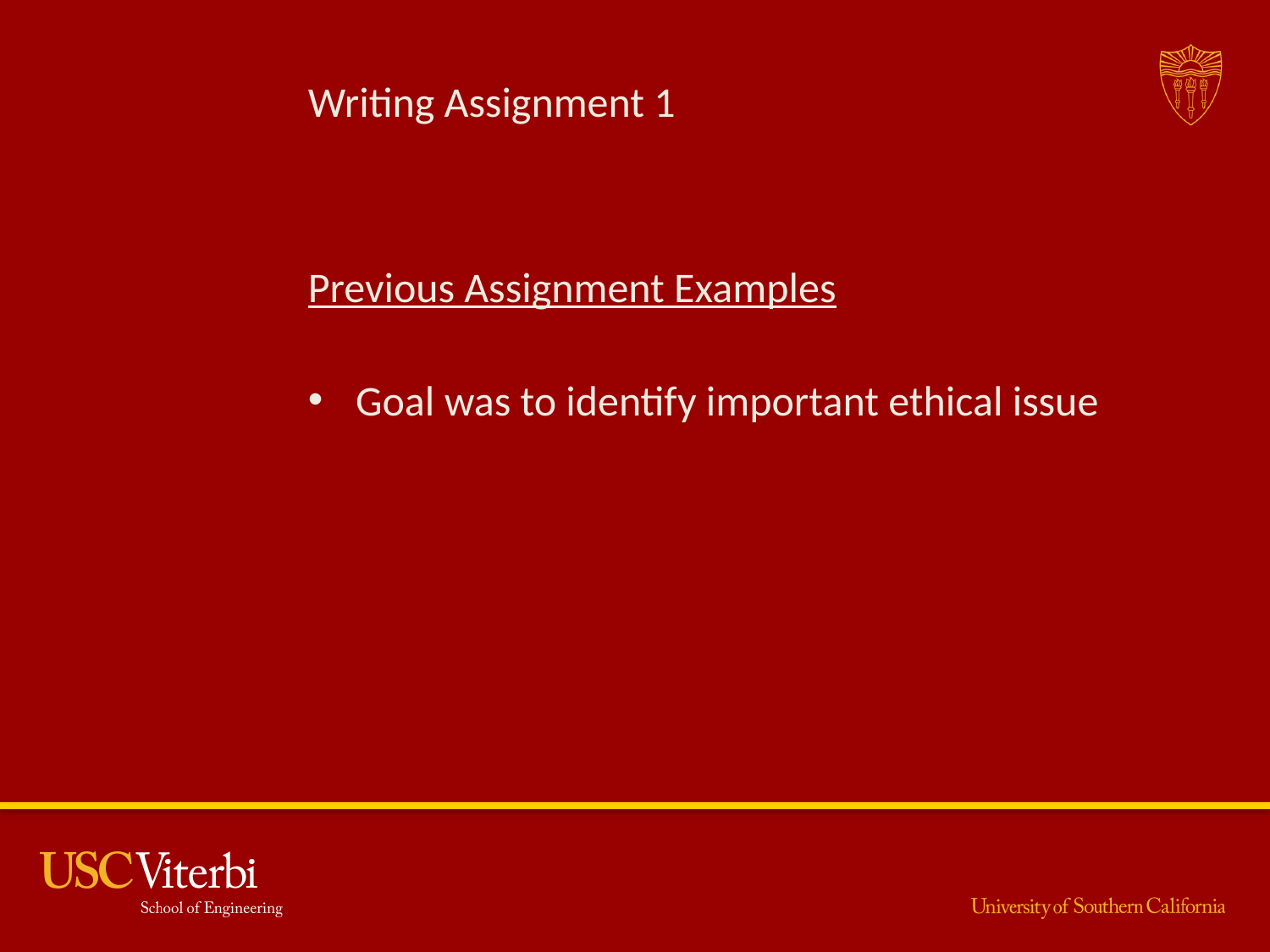

# Writing Assignment 1
Previous Assignment Examples

Goal was to identify important ethical issue